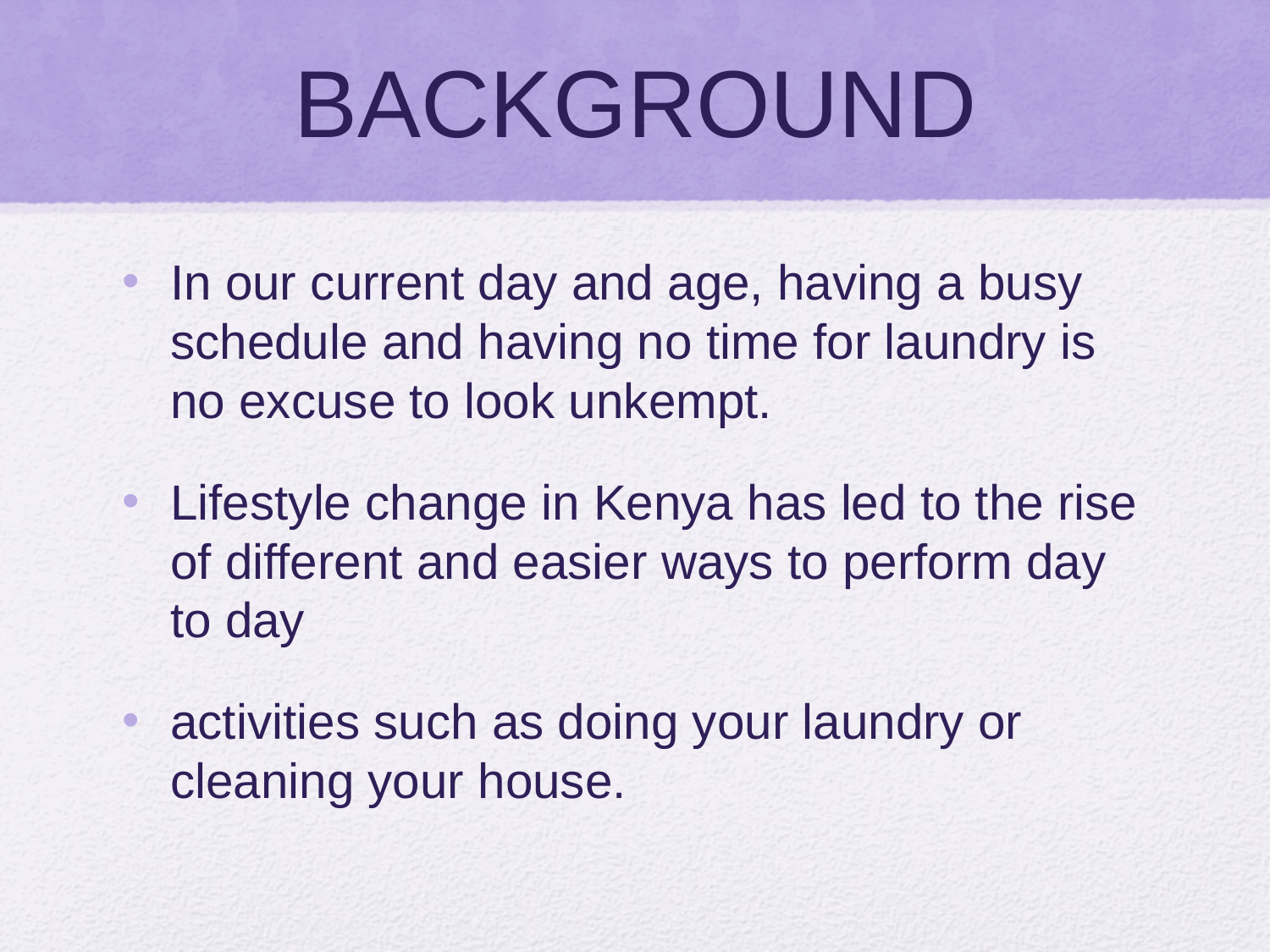

# BACKGROUND
In our current day and age, having a busy schedule and having no time for laundry is no excuse to look unkempt.
Lifestyle change in Kenya has led to the rise of different and easier ways to perform day to day
activities such as doing your laundry or cleaning your house.